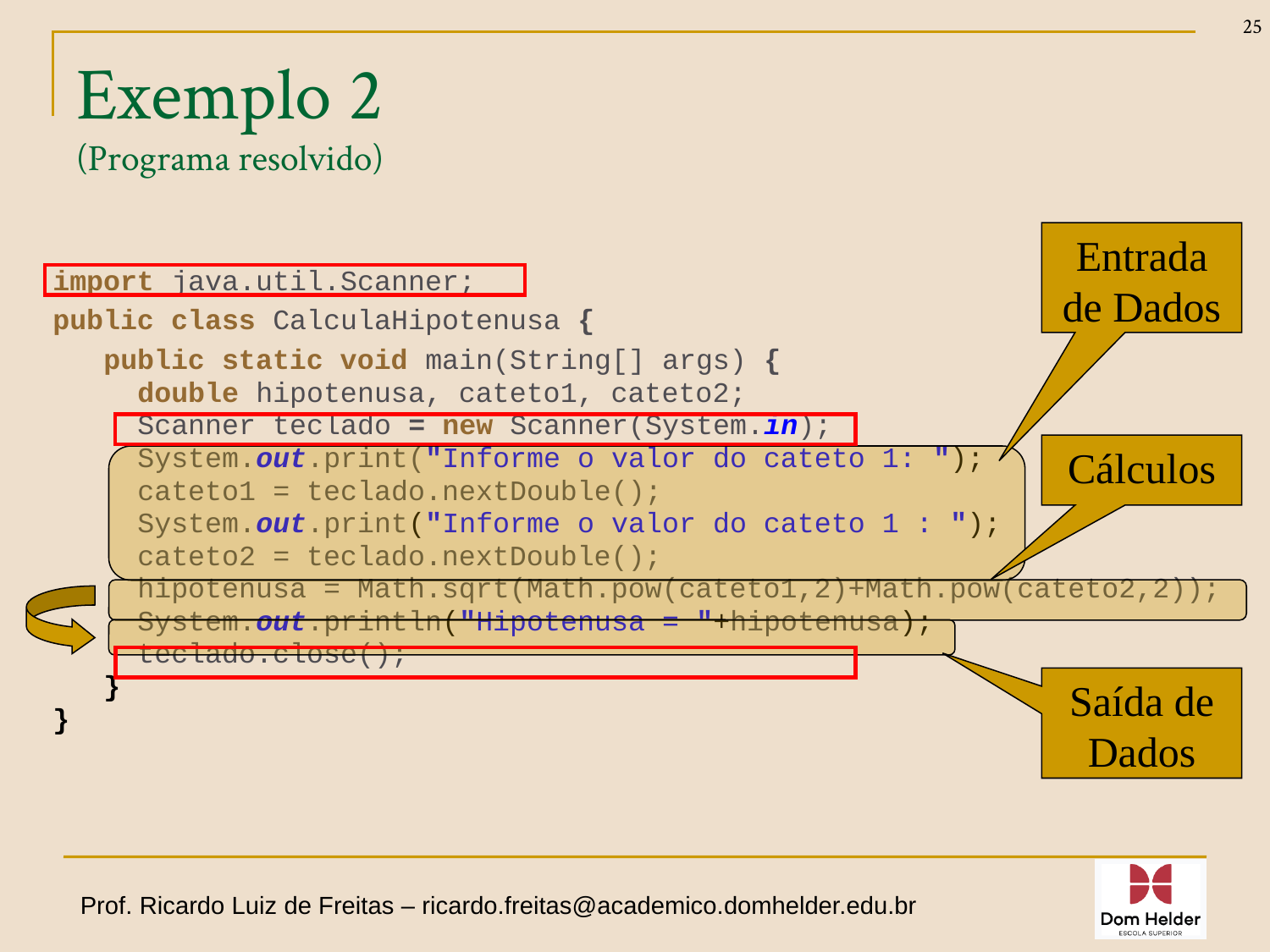

25
# Exemplo 2 (Programa resolvido)
Entrada de Dados
import java.util.Scanner;
public class CalculaHipotenusa {
   public static void main(String[] args) {
     double hipotenusa, cateto1, cateto2;
     Scanner teclado = new Scanner(System.in);
     System.out.print("Informe o valor do cateto 1: ");
     cateto1 = teclado.nextDouble();
     System.out.print("Informe o valor do cateto 1 : ");
     cateto2 = teclado.nextDouble();
     hipotenusa = Math.sqrt(Math.pow(cateto1,2)+Math.pow(cateto2,2));
     System.out.println("Hipotenusa = "+hipotenusa);
     teclado.close();
   }
}

Cálculos

Saída de Dados